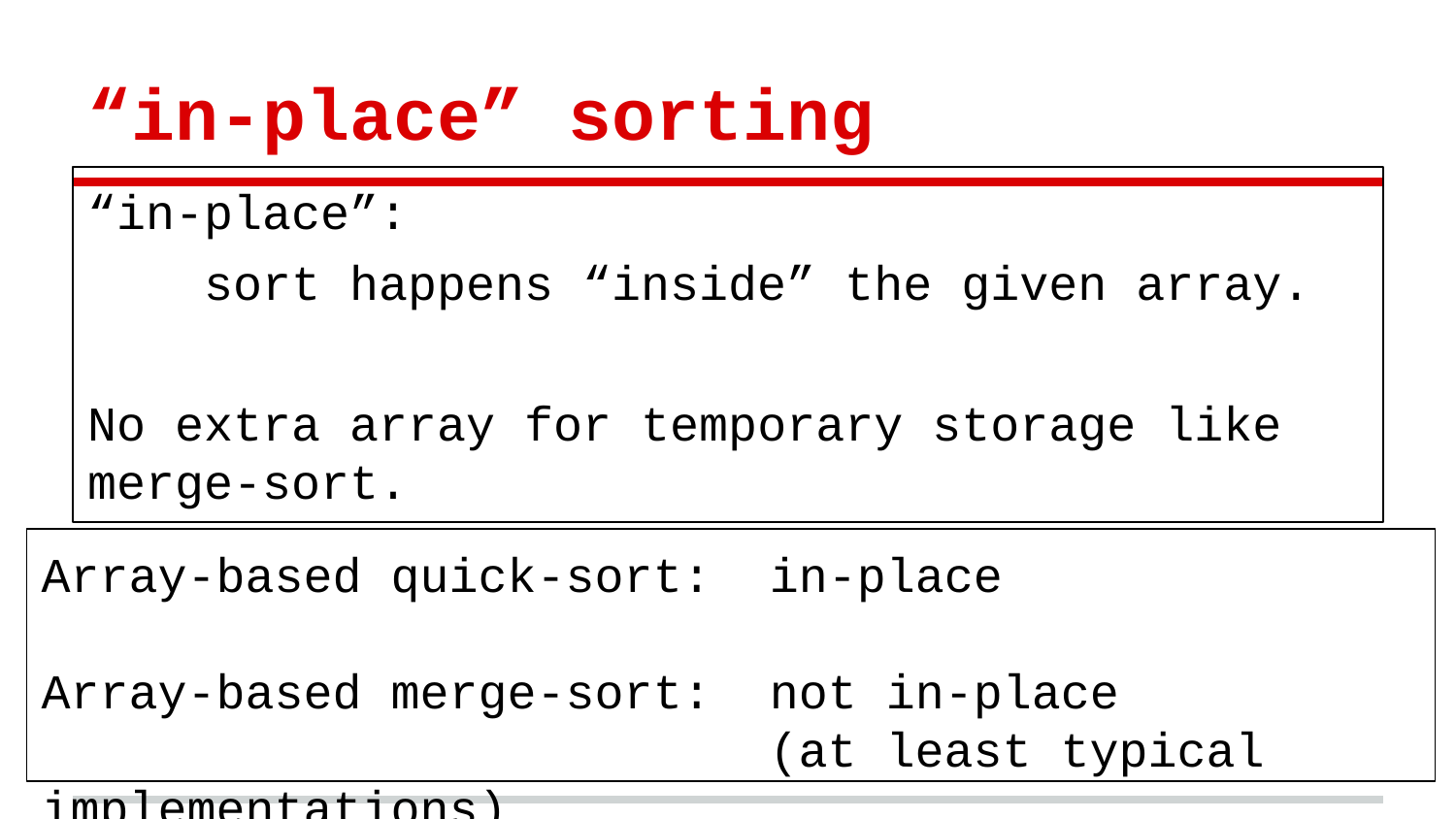

# “in-place” sorting
“in-place”:
    sort happens “inside” the given array.

No extra array for temporary storage like merge-sort.
Array-based quick-sort:  in-place

Array-based merge-sort:  not in-place
					(at least typical implementations)